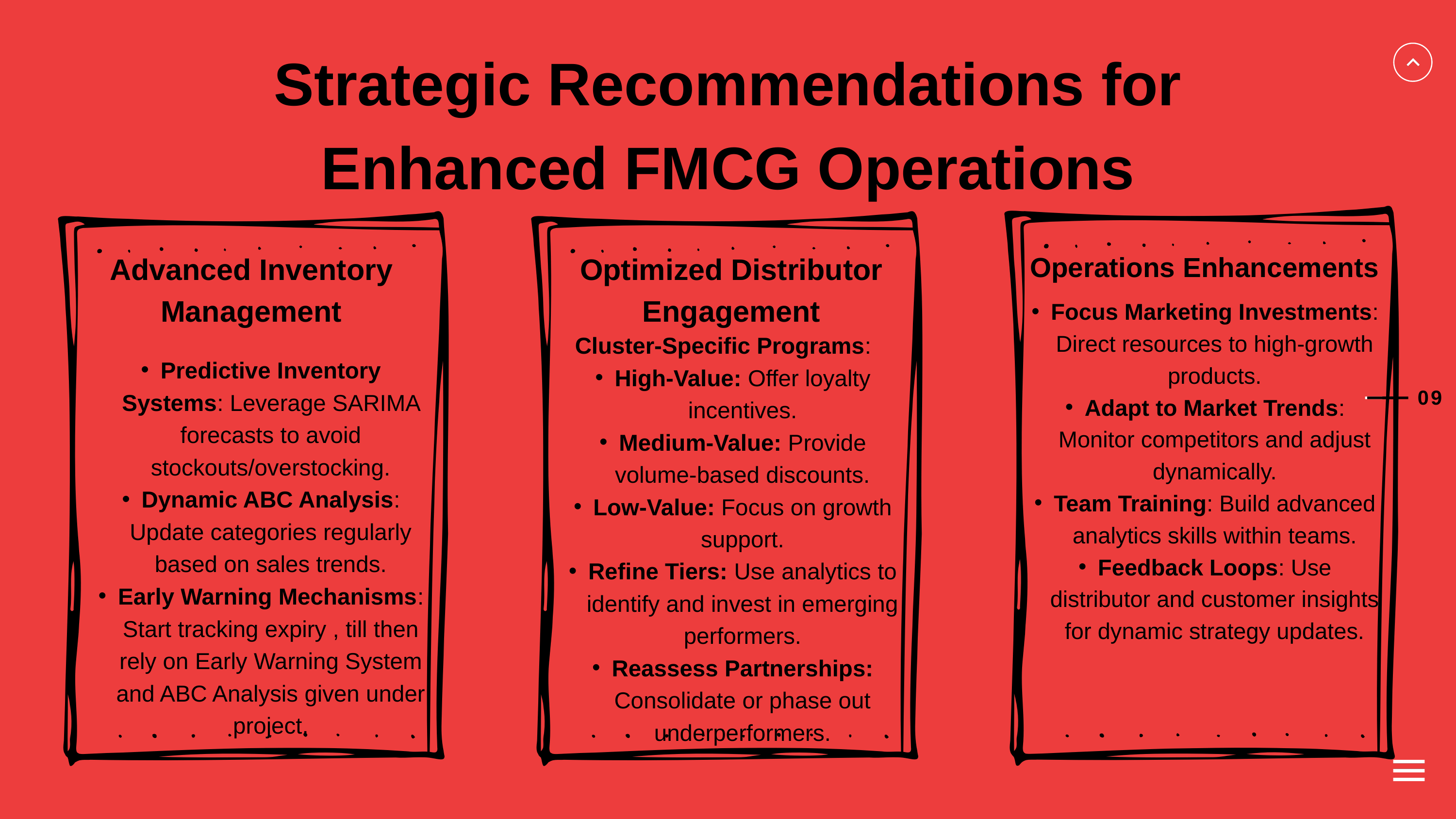

Strategic Recommendations for Enhanced FMCG Operations

Operations Enhancements
Advanced Inventory Management
Optimized Distributor Engagement
Focus Marketing Investments: Direct resources to high-growth products.
Adapt to Market Trends: Monitor competitors and adjust dynamically.
Team Training: Build advanced analytics skills within teams.
Feedback Loops: Use distributor and customer insights for dynamic strategy updates.

Cluster-Specific Programs:
High-Value: Offer loyalty incentives.
Medium-Value: Provide volume-based discounts.
Low-Value: Focus on growth support.
Refine Tiers: Use analytics to identify and invest in emerging performers.
Reassess Partnerships: Consolidate or phase out underperformers.

Predictive Inventory Systems: Leverage SARIMA forecasts to avoid stockouts/overstocking.
Dynamic ABC Analysis: Update categories regularly based on sales trends.
Early Warning Mechanisms: Start tracking expiry , till then rely on Early Warning System and ABC Analysis given under project.

09